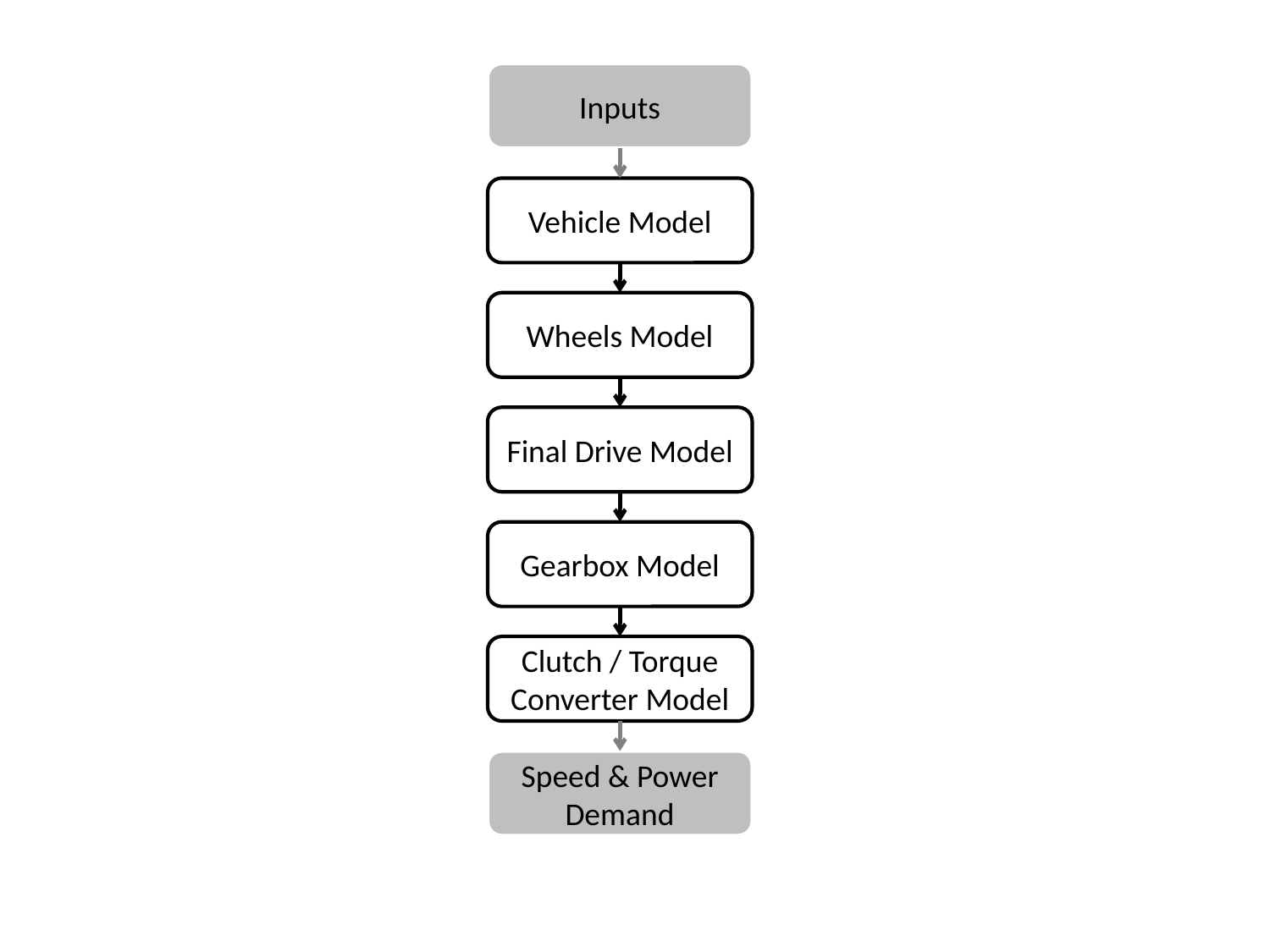

Inputs
Vehicle Model
Wheels Model
Final Drive Model
Gearbox Model
Clutch / Torque Converter Model
Speed & Power Demand